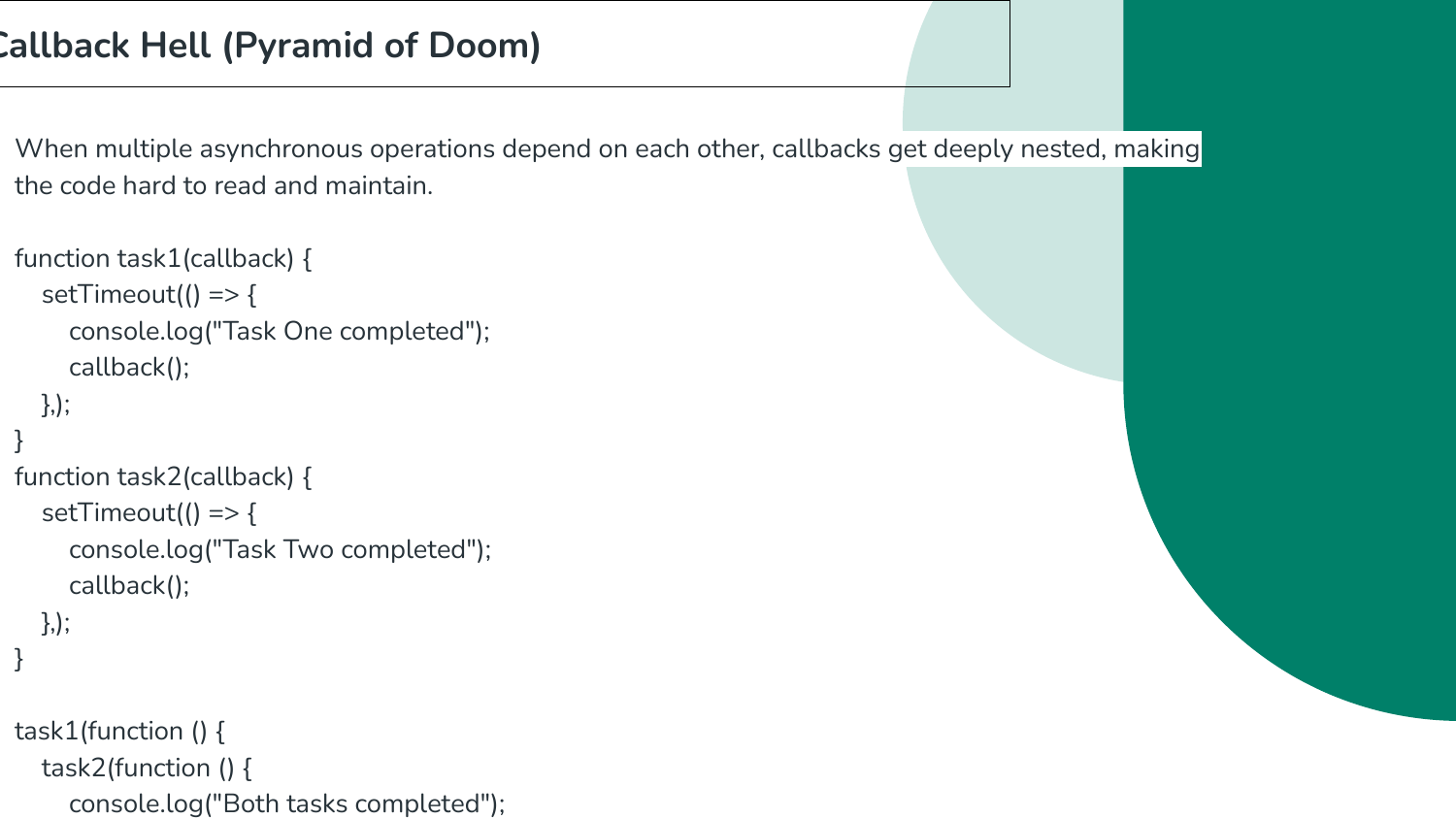

# Callback Hell (Pyramid of Doom)

When multiple asynchronous operations depend on each other, callbacks get deeply nested, making the code hard to read and maintain.

function task1(callback) {
    setTimeout(() => {
        console.log("Task One completed");
        callback();
    },);
}
function task2(callback) {
    setTimeout(() => {
        console.log("Task Two completed");
        callback();
    },);
}

task1(function () {
    task2(function () {
        console.log("Both tasks completed");
    });
});